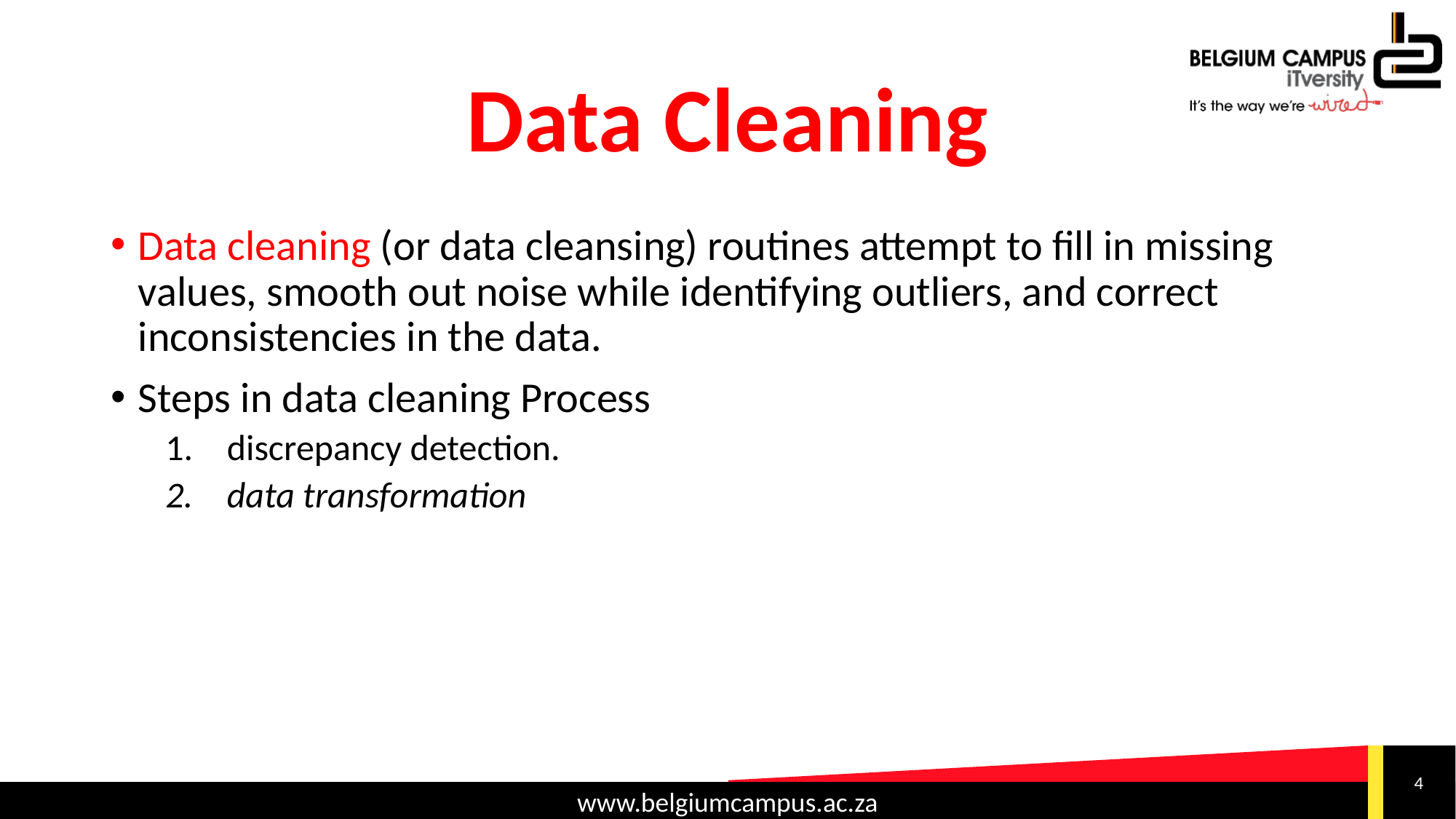

# Data Cleaning
Data cleaning (or data cleansing) routines attempt to fill in missing values, smooth out noise while identifying outliers, and correct inconsistencies in the data.
Steps in data cleaning Process
discrepancy detection.
data transformation